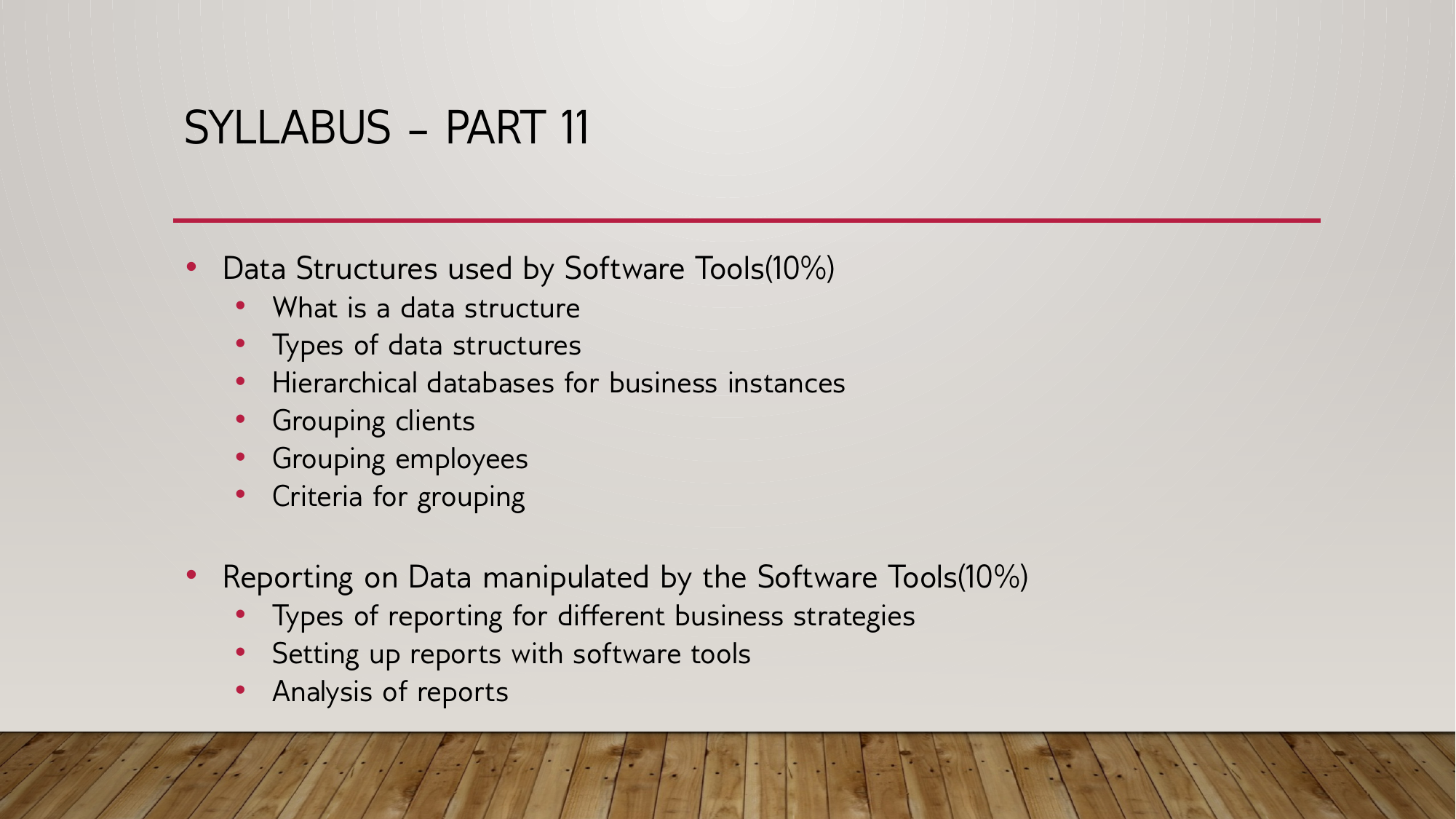

# Syllabus – part 11
Data Structures used by Software Tools(10%)
What is a data structure
Types of data structures
Hierarchical databases for business instances
Grouping clients
Grouping employees
Criteria for grouping

Reporting on Data manipulated by the Software Tools(10%)
Types of reporting for different business strategies
Setting up reports with software tools
Analysis of reports